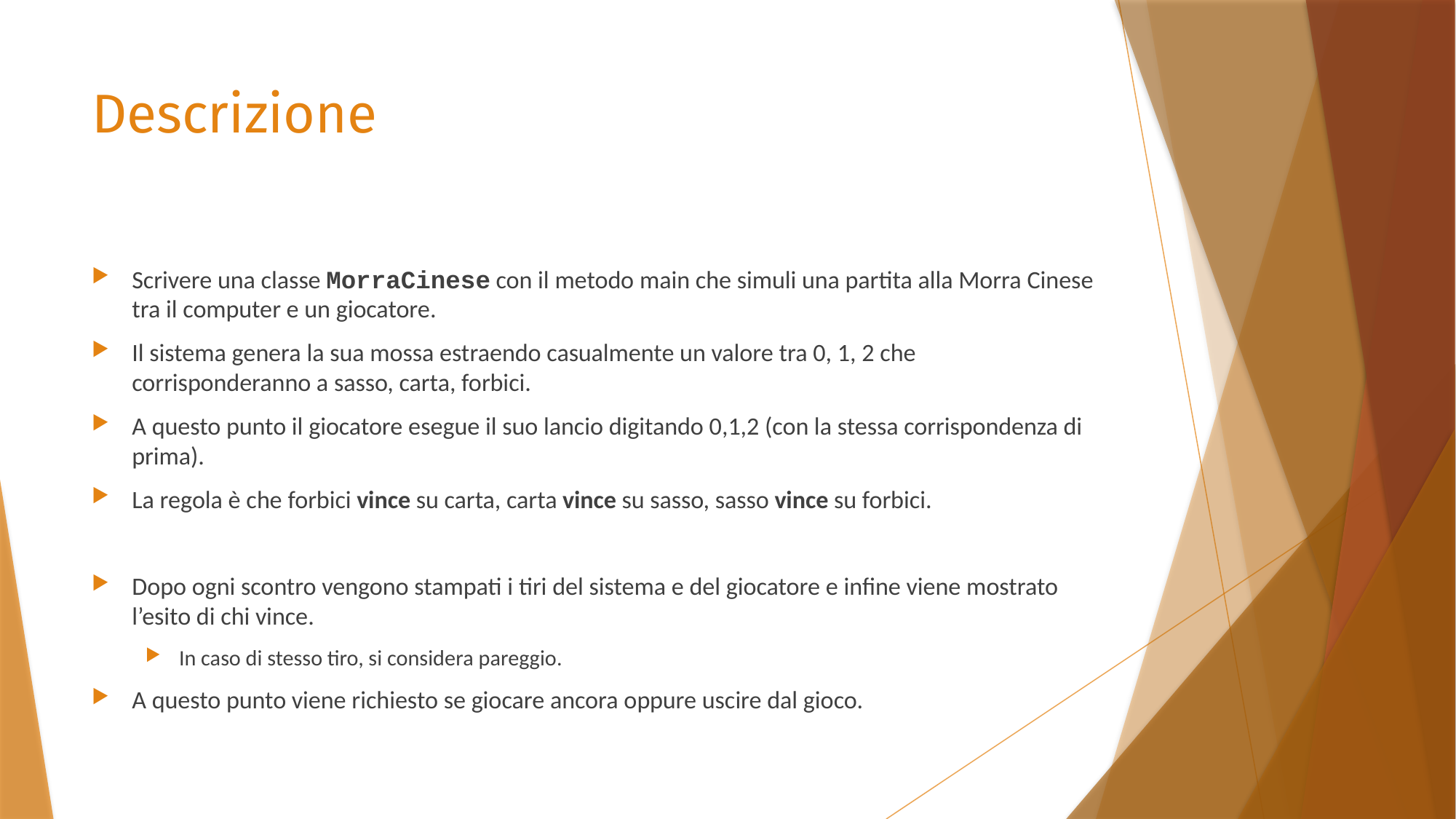

# Descrizione
Scrivere una classe MorraCinese con il metodo main che simuli una partita alla Morra Cinese tra il computer e un giocatore.
Il sistema genera la sua mossa estraendo casualmente un valore tra 0, 1, 2 che corrisponderanno a sasso, carta, forbici.
A questo punto il giocatore esegue il suo lancio digitando 0,1,2 (con la stessa corrispondenza di prima).
La regola è che forbici vince su carta, carta vince su sasso, sasso vince su forbici.

Dopo ogni scontro vengono stampati i tiri del sistema e del giocatore e infine viene mostrato l’esito di chi vince.
In caso di stesso tiro, si considera pareggio.
A questo punto viene richiesto se giocare ancora oppure uscire dal gioco.